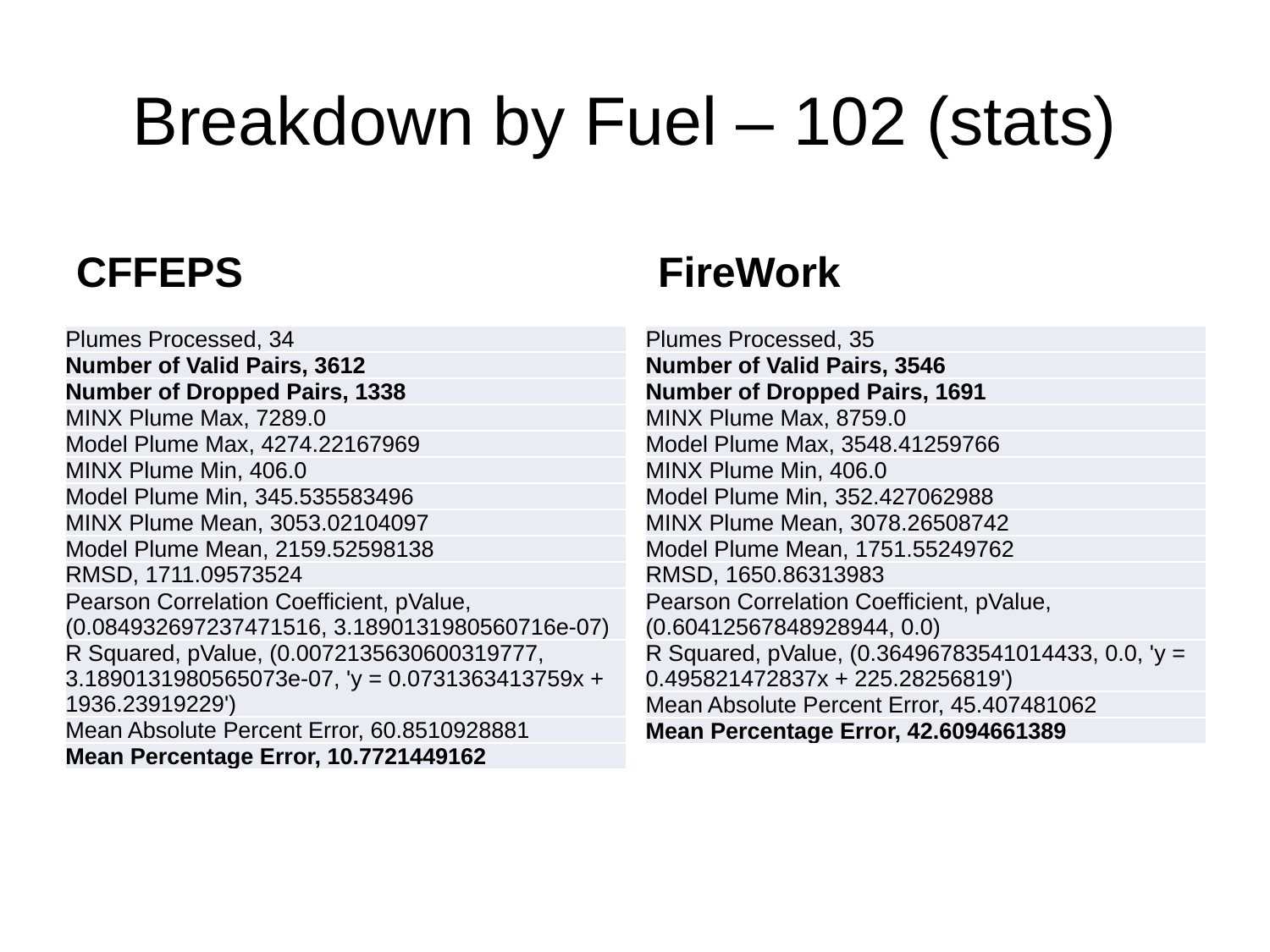

# Breakdown by Fuel – 102 (stats)
CFFEPS
FireWork
| Plumes Processed, 34 |
| --- |
| Number of Valid Pairs, 3612 |
| Number of Dropped Pairs, 1338 |
| MINX Plume Max, 7289.0 |
| Model Plume Max, 4274.22167969 |
| MINX Plume Min, 406.0 |
| Model Plume Min, 345.535583496 |
| MINX Plume Mean, 3053.02104097 |
| Model Plume Mean, 2159.52598138 |
| RMSD, 1711.09573524 |
| Pearson Correlation Coefficient, pValue, (0.084932697237471516, 3.1890131980560716e-07) |
| R Squared, pValue, (0.0072135630600319777, 3.1890131980565073e-07, 'y = 0.0731363413759x + 1936.23919229') |
| Mean Absolute Percent Error, 60.8510928881 |
| Mean Percentage Error, 10.7721449162 |
| Plumes Processed, 35 |
| --- |
| Number of Valid Pairs, 3546 |
| Number of Dropped Pairs, 1691 |
| MINX Plume Max, 8759.0 |
| Model Plume Max, 3548.41259766 |
| MINX Plume Min, 406.0 |
| Model Plume Min, 352.427062988 |
| MINX Plume Mean, 3078.26508742 |
| Model Plume Mean, 1751.55249762 |
| RMSD, 1650.86313983 |
| Pearson Correlation Coefficient, pValue, (0.60412567848928944, 0.0) |
| R Squared, pValue, (0.36496783541014433, 0.0, 'y = 0.495821472837x + 225.28256819') |
| Mean Absolute Percent Error, 45.407481062 |
| Mean Percentage Error, 42.6094661389 |